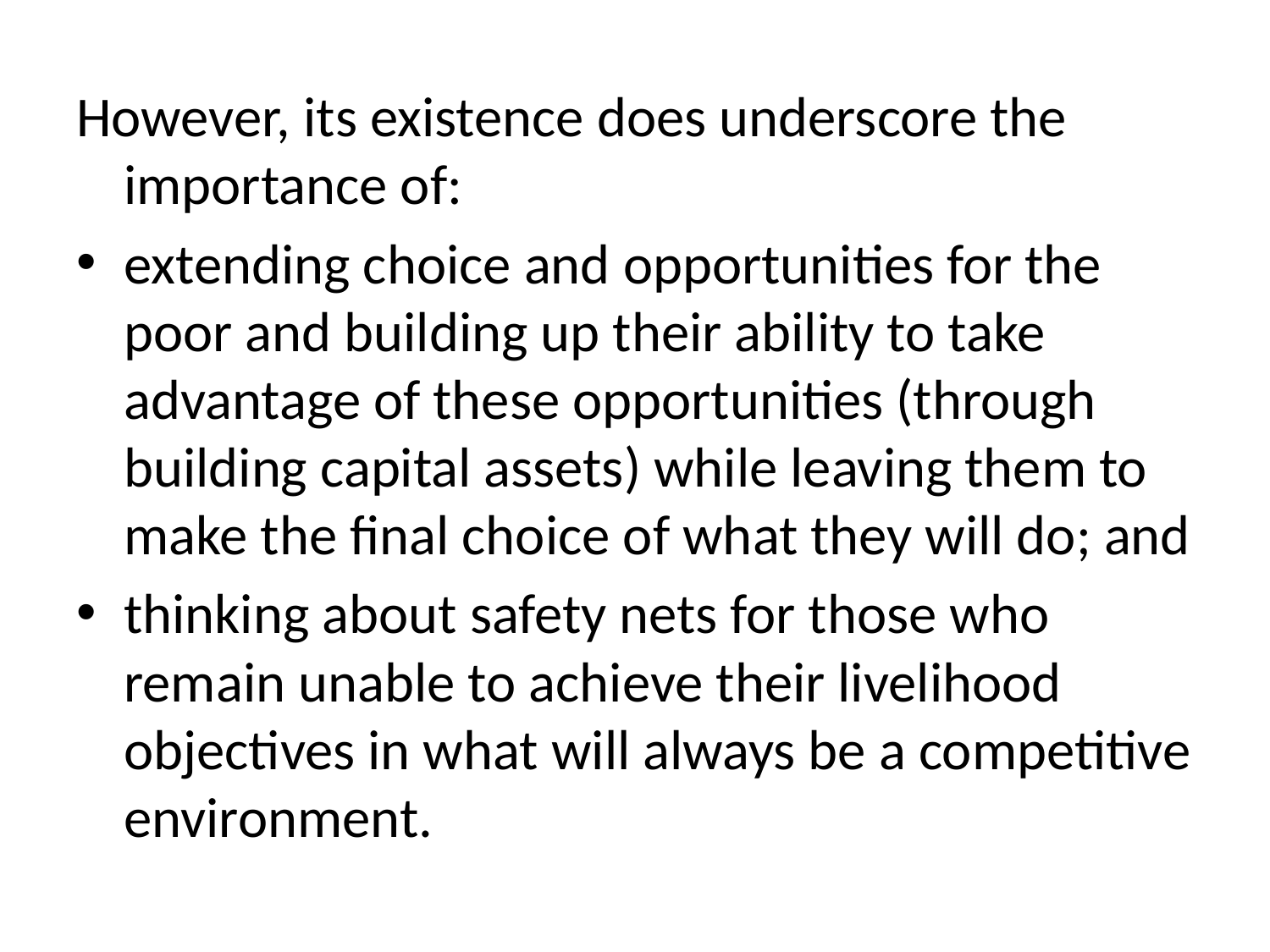

However, its existence does underscore the importance of:
extending choice and opportunities for the poor and building up their ability to take advantage of these opportunities (through building capital assets) while leaving them to make the final choice of what they will do; and
thinking about safety nets for those who remain unable to achieve their livelihood objectives in what will always be a competitive environment.